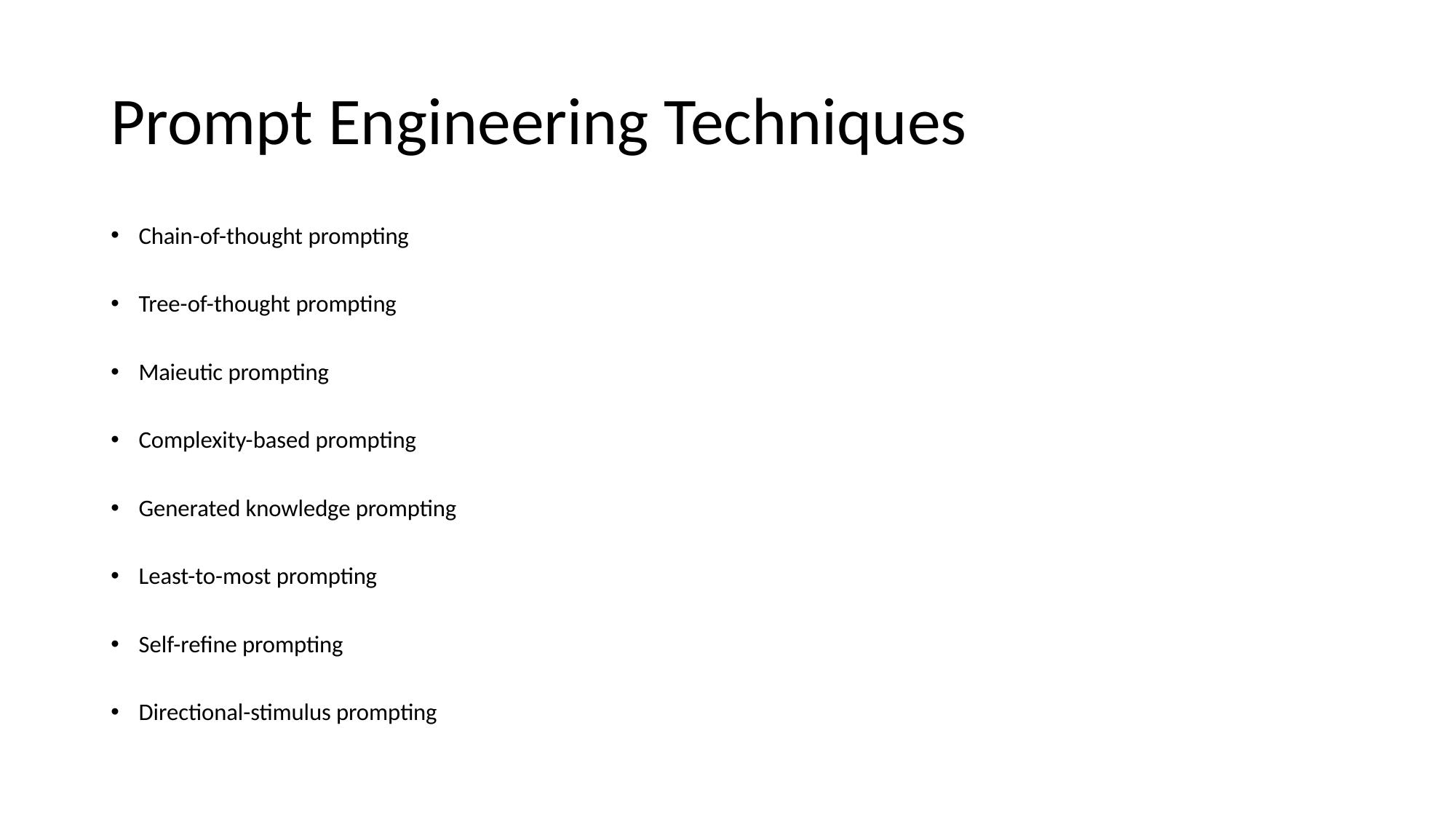

# Prompt Engineering Techniques
Chain-of-thought prompting

Tree-of-thought prompting

Maieutic prompting

Complexity-based prompting

Generated knowledge prompting

Least-to-most prompting

Self-refine prompting

Directional-stimulus prompting